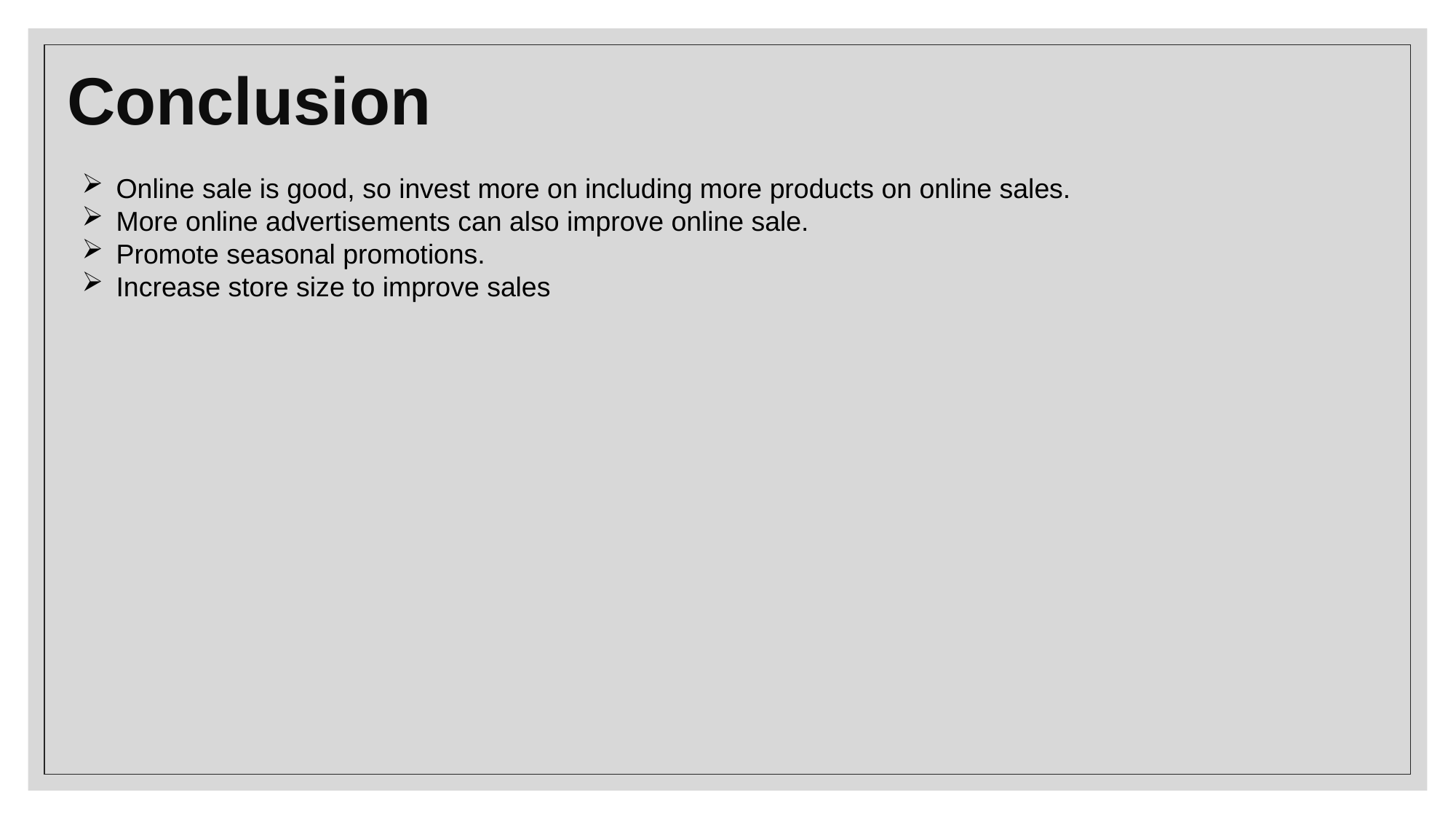

# Conclusion
Online sale is good, so invest more on including more products on online sales.
More online advertisements can also improve online sale.
Promote seasonal promotions.
Increase store size to improve sales